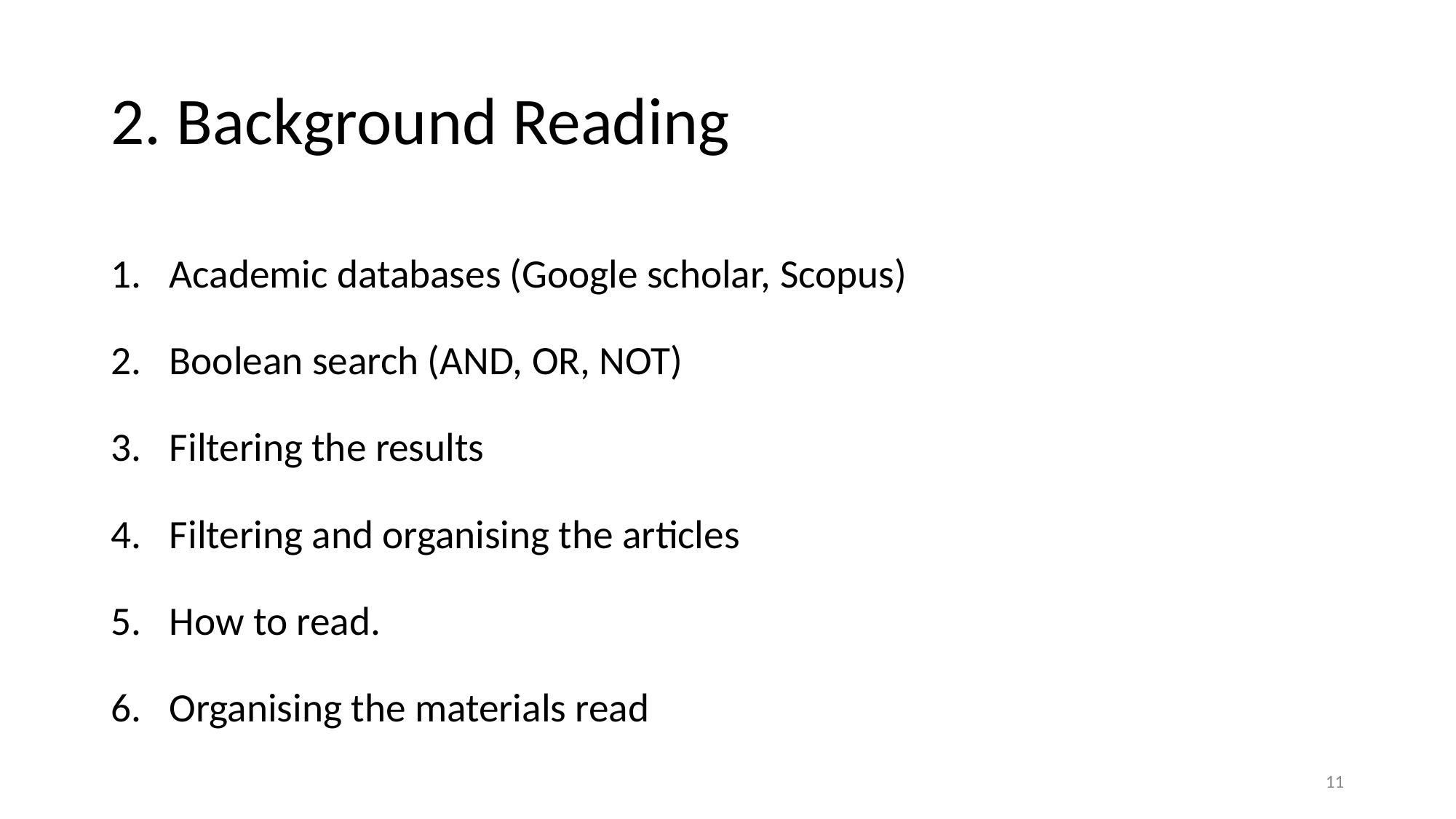

# 2. Background Reading
Academic databases (Google scholar, Scopus)
Boolean search (AND, OR, NOT)
Filtering the results
Filtering and organising the articles
How to read.
Organising the materials read

11